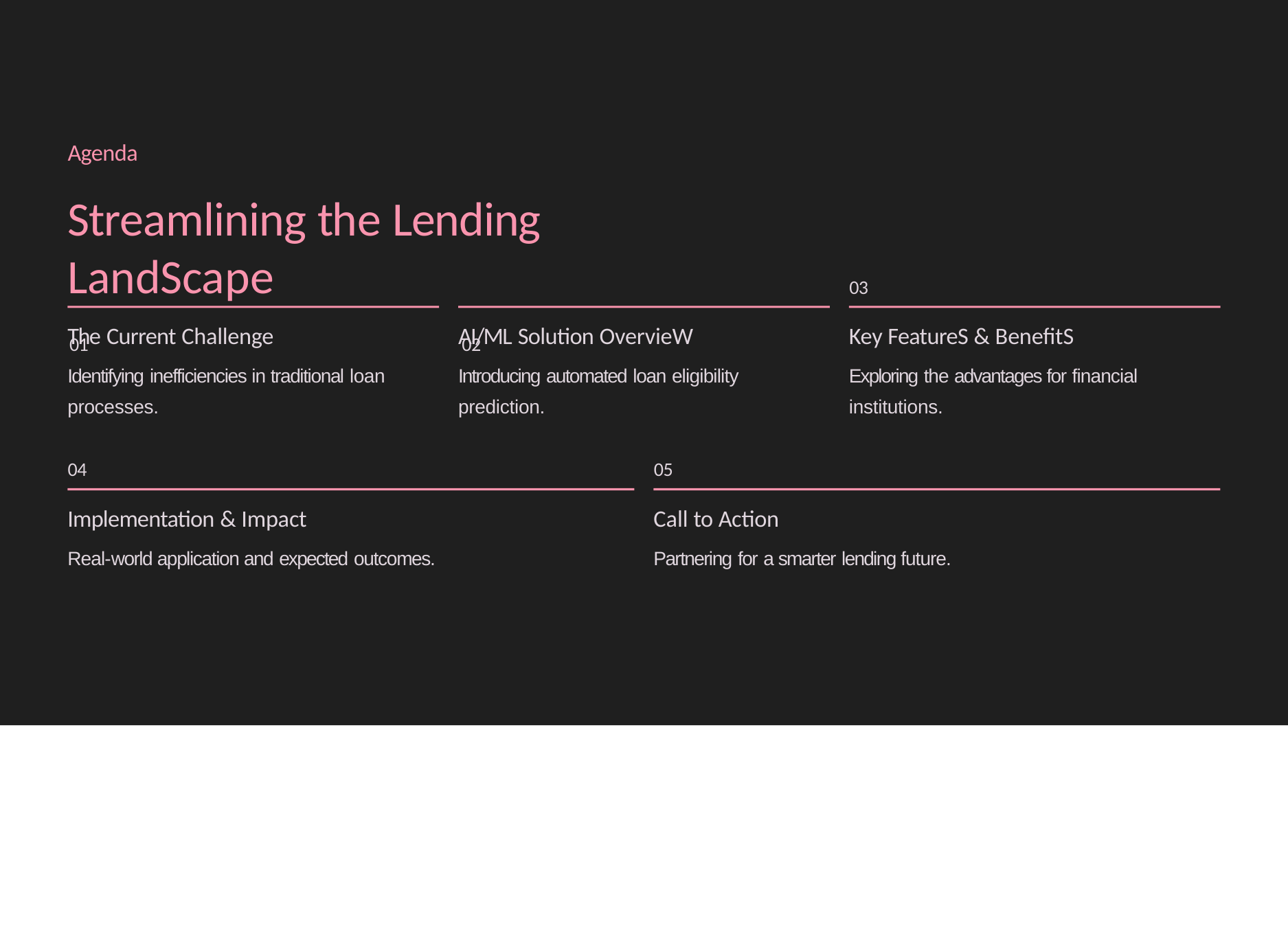

# Agenda
Streamlining the Lending LandScape
01	02
03

The Current Challenge
Identifying inefficiencies in traditional loan processes.
AI/ML Solution OvervieW
Introducing automated loan eligibility prediction.
Key FeatureS & BenefitS
Exploring the advantages for financial institutions.
04
05

Implementation & Impact
Real-world application and expected outcomes.
Call to Action
Partnering for a smarter lending future.